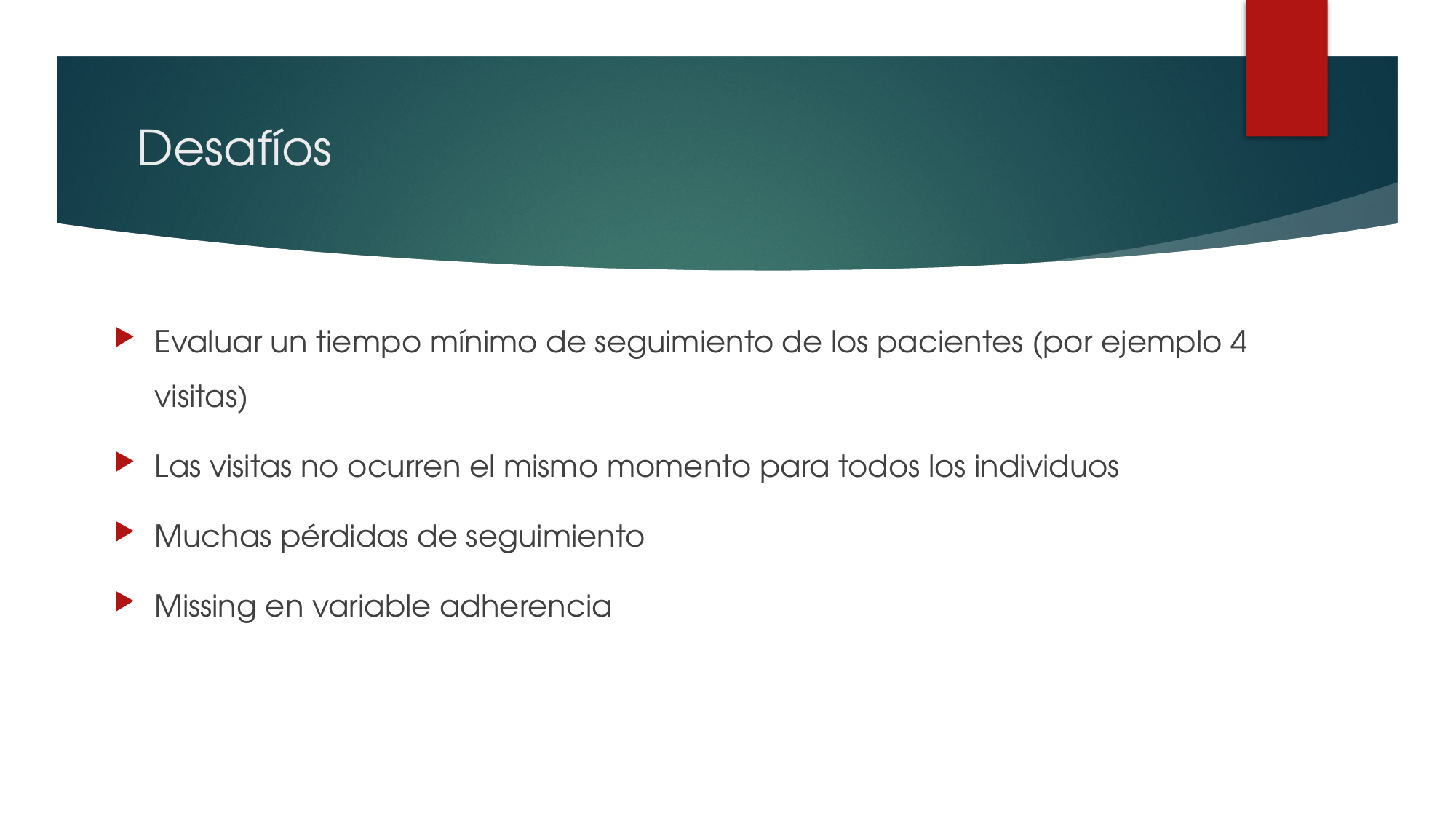

# Desafíos
Evaluar un tiempo mínimo de seguimiento de los pacientes (por ejemplo 4  visitas)
Las visitas no ocurren el mismo momento para todos los individuos
Muchas pérdidas de seguimiento
Missing en variable adherencia